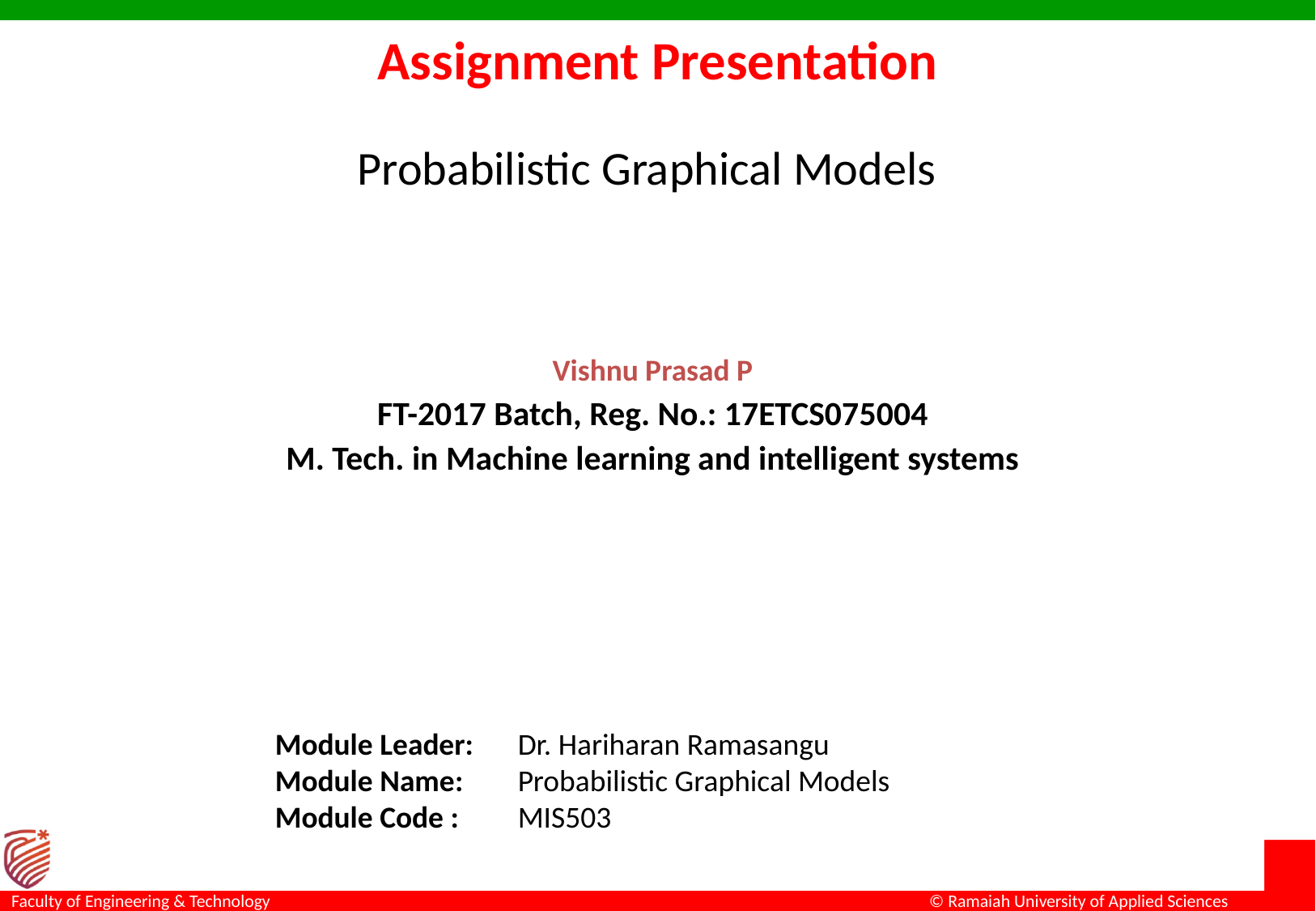

Assignment Presentation
Probabilistic Graphical Models
Vishnu Prasad P
FT-2017 Batch, Reg. No.: 17ETCS075004
M. Tech. in Machine learning and intelligent systems
Module Leader: 	Dr. Hariharan Ramasangu
Module Name: 	Probabilistic Graphical Models
Module Code : 	MIS503